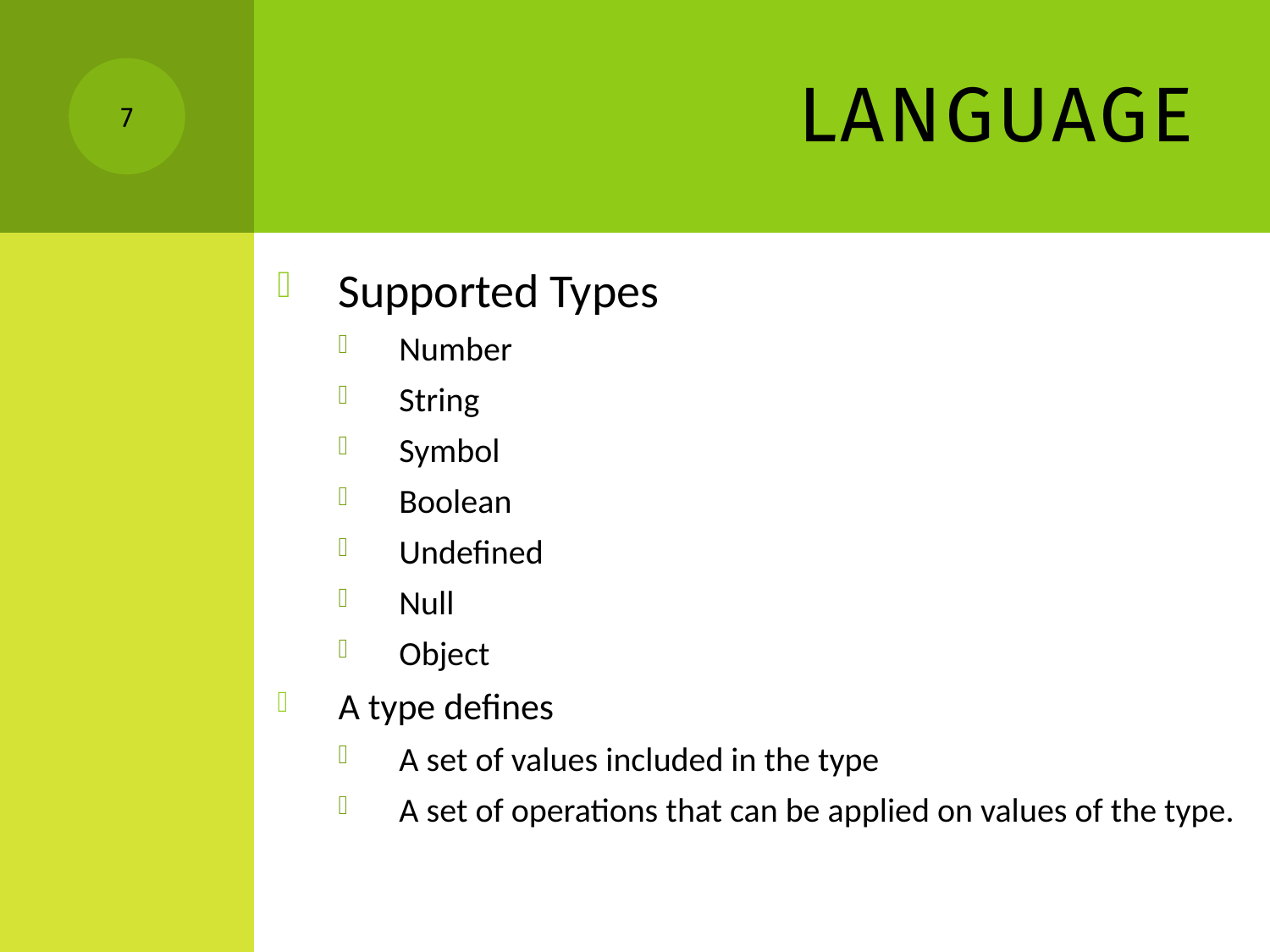

# Language
7
Supported Types
Number
String
Symbol
Boolean
Undefined
Null
Object
A type defines
A set of values included in the type
A set of operations that can be applied on values of the type.